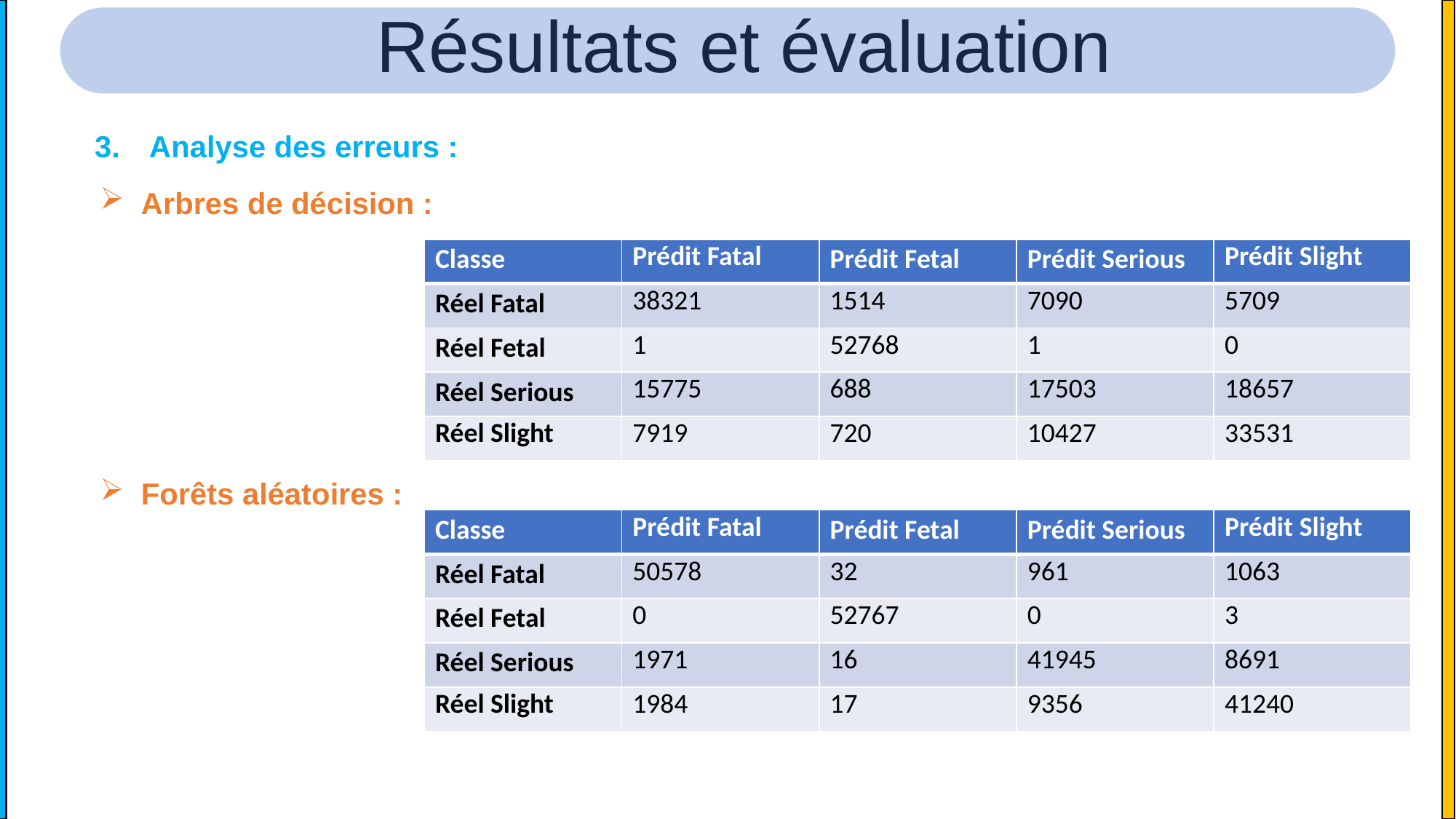

Résultats et évaluation

Analyse des erreurs :
Arbres de décision :
| Classe | Prédit Fatal | Prédit Fetal | Prédit Serious | Prédit Slight |
| --- | --- | --- | --- | --- |
| Réel Fatal | 38321 | 1514 | 7090 | 5709 |
| Réel Fetal | 1 | 52768 | 1 | 0 |
| Réel Serious | 15775 | 688 | 17503 | 18657 |
| Réel Slight | 7919 | 720 | 10427 | 33531 |
Forêts aléatoires :
| Classe | Prédit Fatal | Prédit Fetal | Prédit Serious | Prédit Slight |
| --- | --- | --- | --- | --- |
| Réel Fatal | 50578 | 32 | 961 | 1063 |
| Réel Fetal | 0 | 52767 | 0 | 3 |
| Réel Serious | 1971 | 16 | 41945 | 8691 |
| Réel Slight | 1984 | 17 | 9356 | 41240 |